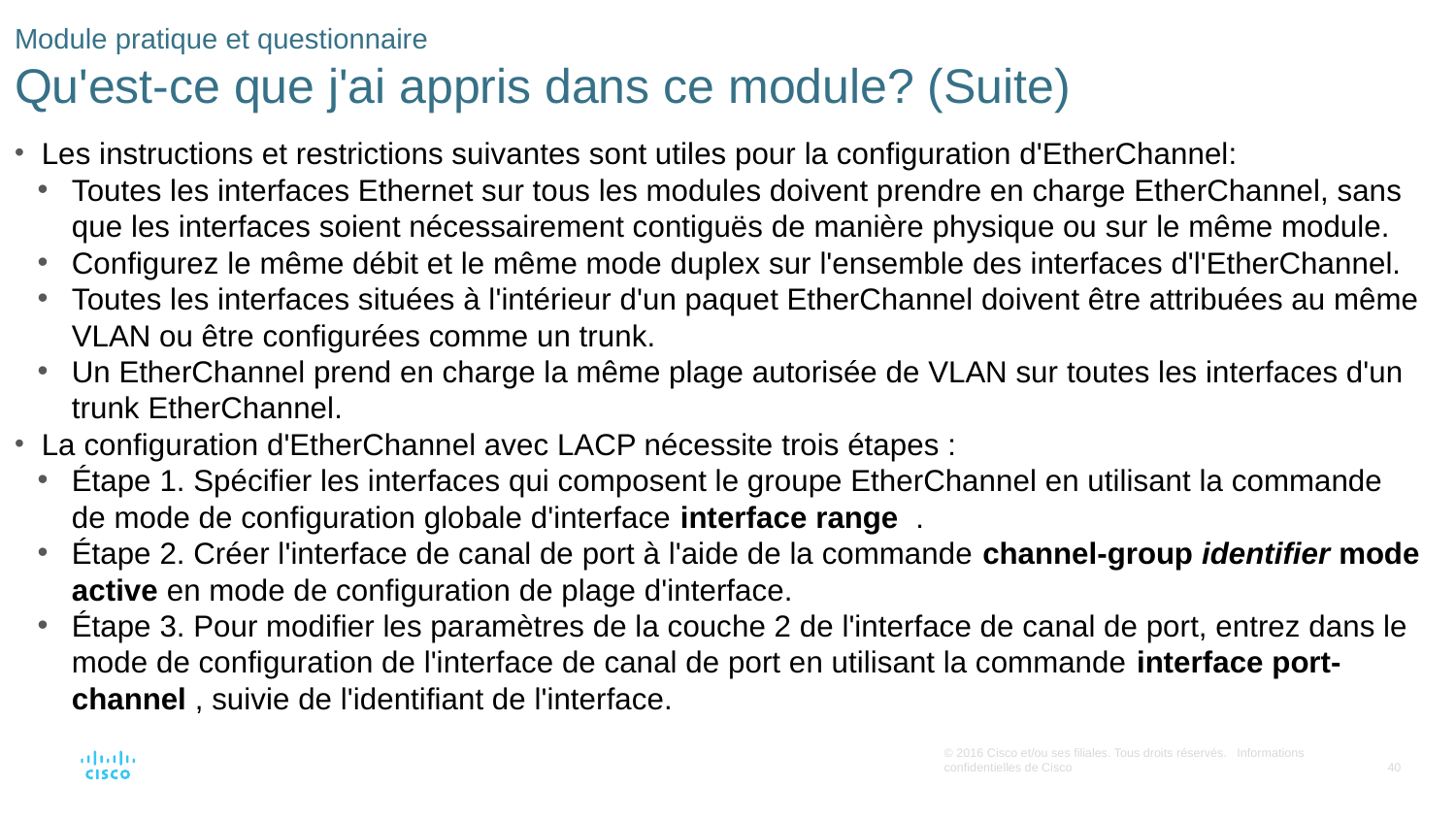

# Module pratique et questionnaire Qu'est-ce que j'ai appris dans ce module? (Suite)
Les instructions et restrictions suivantes sont utiles pour la configuration d'EtherChannel:
Toutes les interfaces Ethernet sur tous les modules doivent prendre en charge EtherChannel, sans que les interfaces soient nécessairement contiguës de manière physique ou sur le même module.
Configurez le même débit et le même mode duplex sur l'ensemble des interfaces d'l'EtherChannel.
Toutes les interfaces situées à l'intérieur d'un paquet EtherChannel doivent être attribuées au même VLAN ou être configurées comme un trunk.
Un EtherChannel prend en charge la même plage autorisée de VLAN sur toutes les interfaces d'un trunk EtherChannel.
La configuration d'EtherChannel avec LACP nécessite trois étapes :
Étape 1. Spécifier les interfaces qui composent le groupe EtherChannel en utilisant la commande de mode de configuration globale d'interface interface range  .
Étape 2. Créer l'interface de canal de port à l'aide de la commande channel-group identifier mode active en mode de configuration de plage d'interface.
Étape 3. Pour modifier les paramètres de la couche 2 de l'interface de canal de port, entrez dans le mode de configuration de l'interface de canal de port en utilisant la commande interface port-channel , suivie de l'identifiant de l'interface.